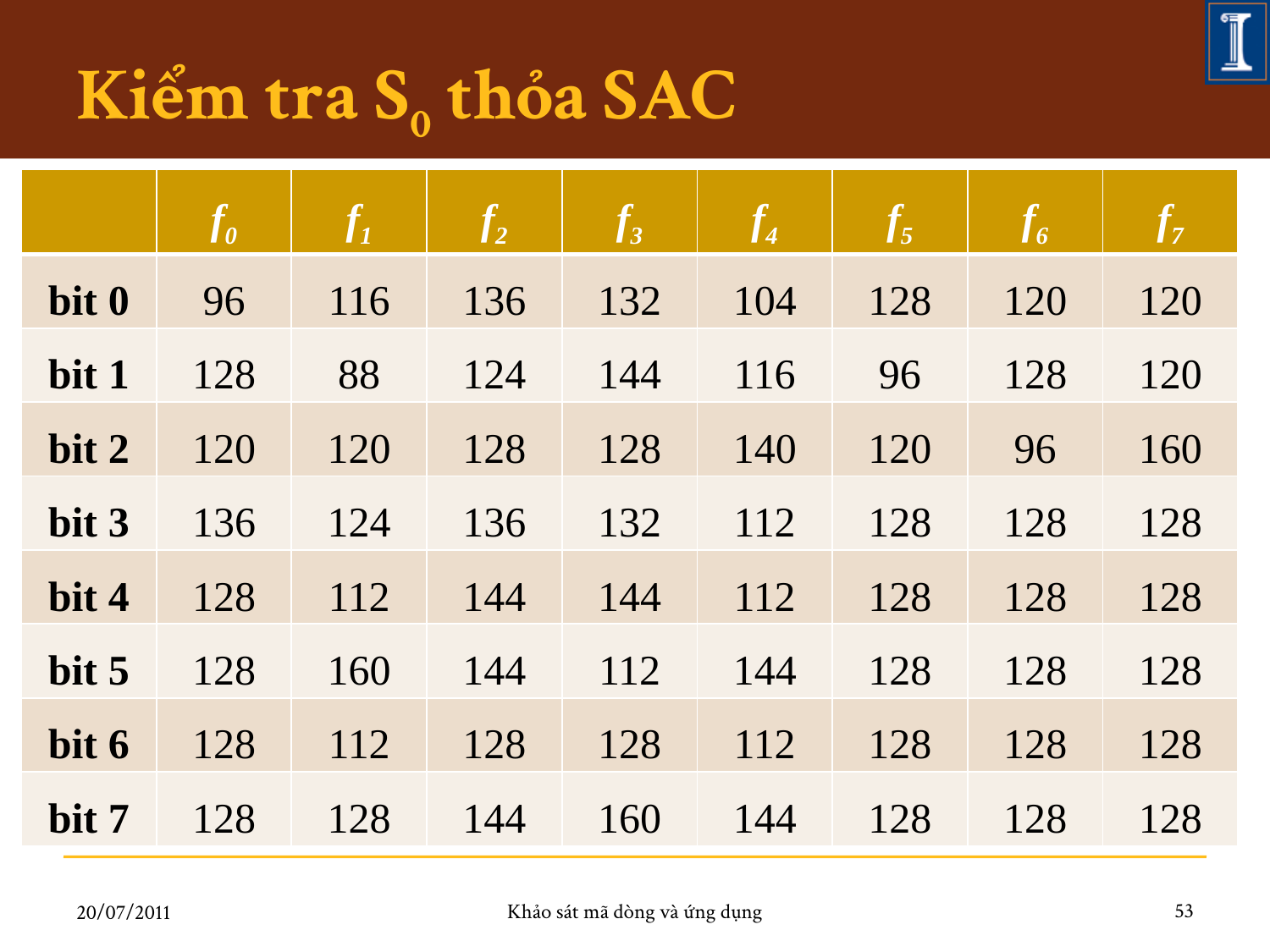

# Kiểm tra S0 thỏa SAC
|  | f0 | f1 | f2 | f3 | f4 | f5 | f6 | f7 |
| --- | --- | --- | --- | --- | --- | --- | --- | --- |
| bit 0 | 96 | 116 | 136 | 132 | 104 | 128 | 120 | 120 |
| bit 1 | 128 | 88 | 124 | 144 | 116 | 96 | 128 | 120 |
| bit 2 | 120 | 120 | 128 | 128 | 140 | 120 | 96 | 160 |
| bit 3 | 136 | 124 | 136 | 132 | 112 | 128 | 128 | 128 |
| bit 4 | 128 | 112 | 144 | 144 | 112 | 128 | 128 | 128 |
| bit 5 | 128 | 160 | 144 | 112 | 144 | 128 | 128 | 128 |
| bit 6 | 128 | 112 | 128 | 128 | 112 | 128 | 128 | 128 |
| bit 7 | 128 | 128 | 144 | 160 | 144 | 128 | 128 | 128 |
20/07/2011
53
Khảo sát mã dòng và ứng dụng